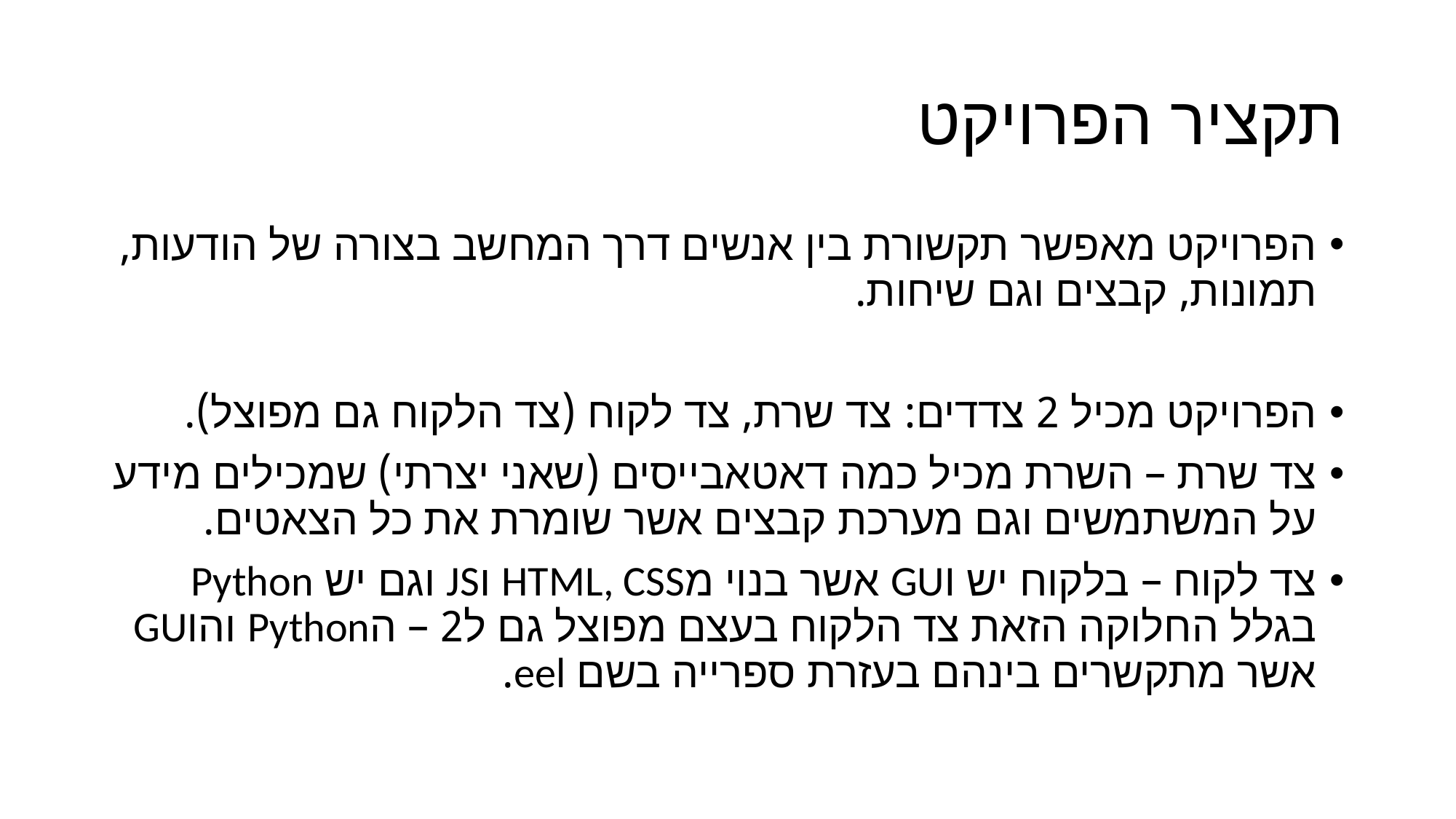

# תקציר הפרויקט
הפרויקט מאפשר תקשורת בין אנשים דרך המחשב בצורה של הודעות, תמונות, קבצים וגם שיחות.

הפרויקט מכיל 2 צדדים: צד שרת, צד לקוח (צד הלקוח גם מפוצל).
צד שרת – השרת מכיל כמה דאטאבייסים (שאני יצרתי) שמכילים מידע על המשתמשים וגם מערכת קבצים אשר שומרת את כל הצאטים.
צד לקוח – בלקוח יש GUI אשר בנוי מHTML, CSS וJS וגם יש Python בגלל החלוקה הזאת צד הלקוח בעצם מפוצל גם ל2 – הPython והGUI אשר מתקשרים בינהם בעזרת ספרייה בשם eel.